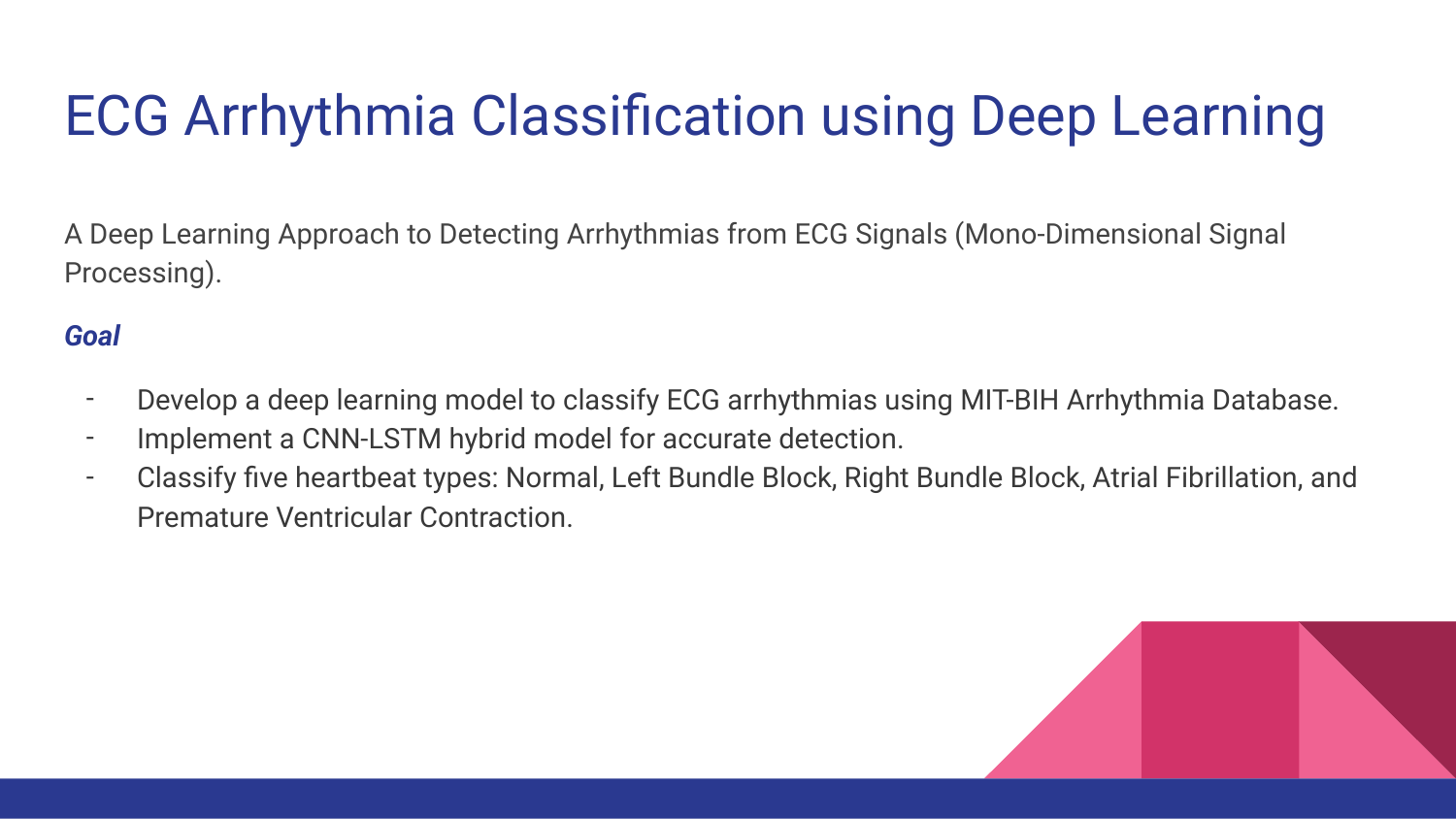

# ECG Arrhythmia Classification using Deep Learning

A Deep Learning Approach to Detecting Arrhythmias from ECG Signals (Mono-Dimensional Signal Processing).
Goal
Develop a deep learning model to classify ECG arrhythmias using MIT-BIH Arrhythmia Database.
Implement a CNN-LSTM hybrid model for accurate detection.
Classify five heartbeat types: Normal, Left Bundle Block, Right Bundle Block, Atrial Fibrillation, and Premature Ventricular Contraction.